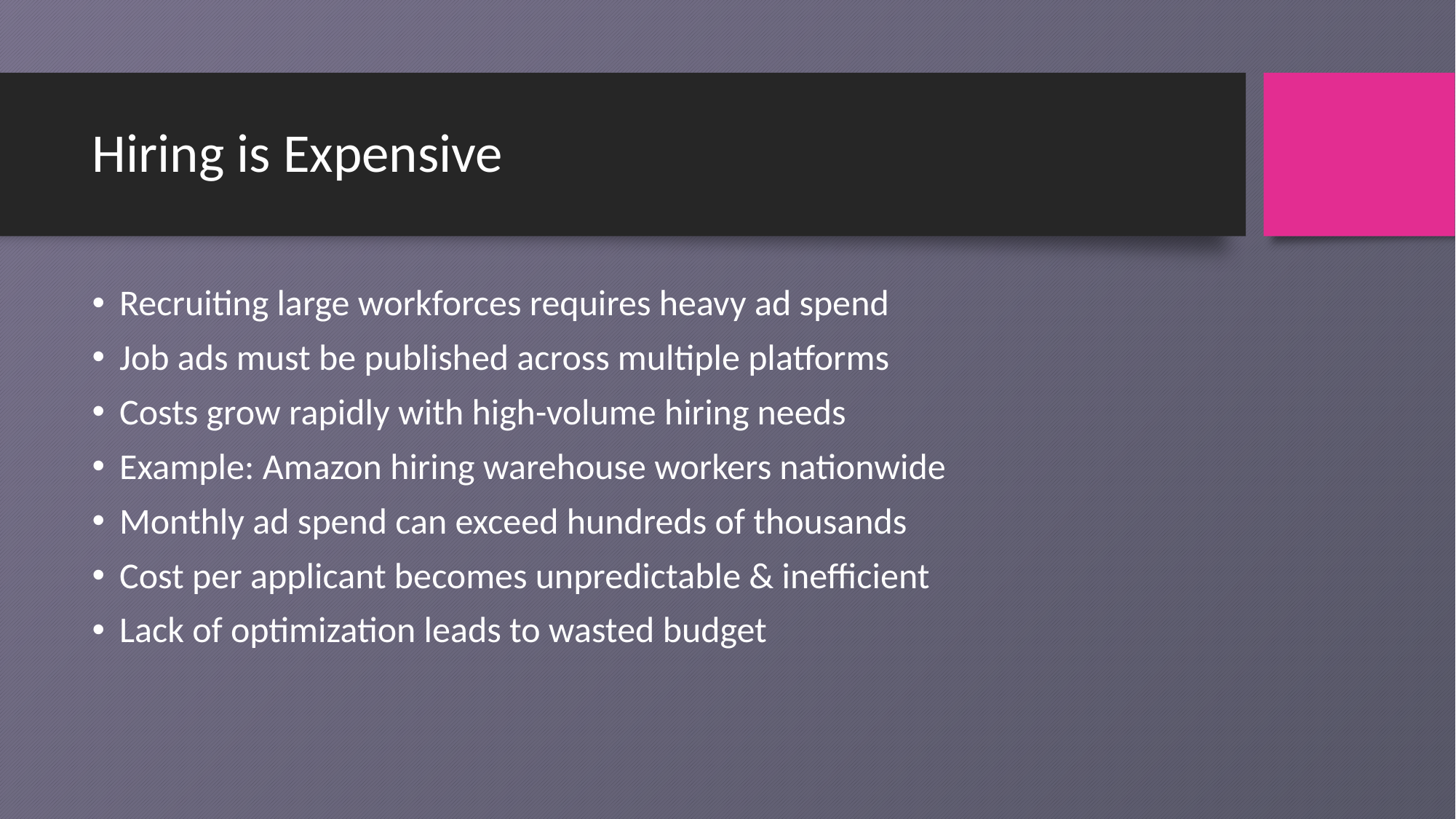

# Hiring is Expensive
Recruiting large workforces requires heavy ad spend
Job ads must be published across multiple platforms
Costs grow rapidly with high-volume hiring needs
Example: Amazon hiring warehouse workers nationwide
Monthly ad spend can exceed hundreds of thousands
Cost per applicant becomes unpredictable & inefficient
Lack of optimization leads to wasted budget